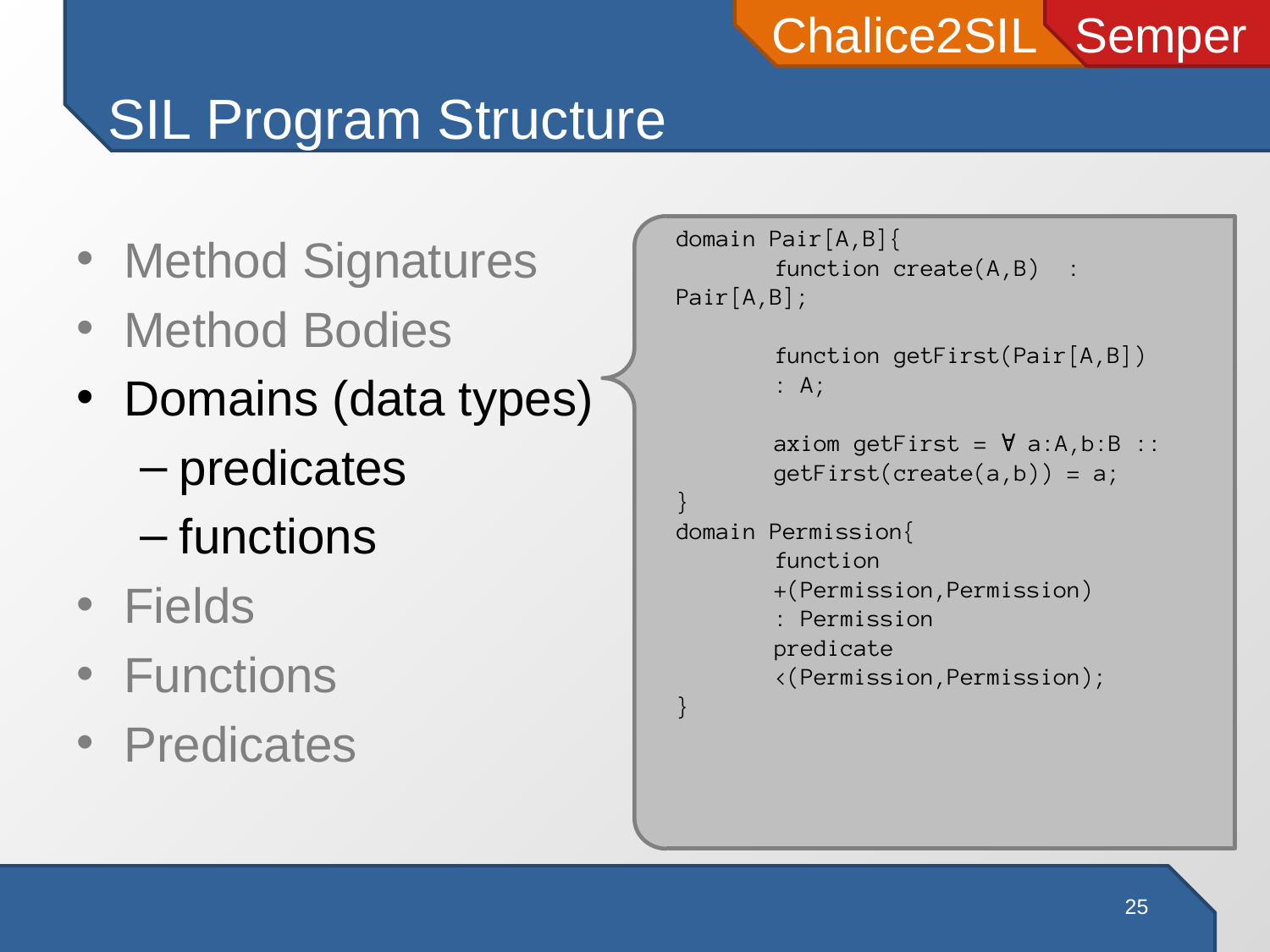

# SIL Program Structure

domain Pair[A,B]{
	function create(A,B) 									: Pair[A,B];

	function getFirst(Pair[A,B]) 								: A;

	axiom getFirst = ∀ a:A,b:B ::
		getFirst(create(a,b)) = a;
}
domain Permission{
	function
		+(Permission,Permission)
								: Permission
	predicate
		<(Permission,Permission);
}
Method Signatures
Method Bodies
Domains (data types)
predicates
functions
Fields
Functions
Predicates

25